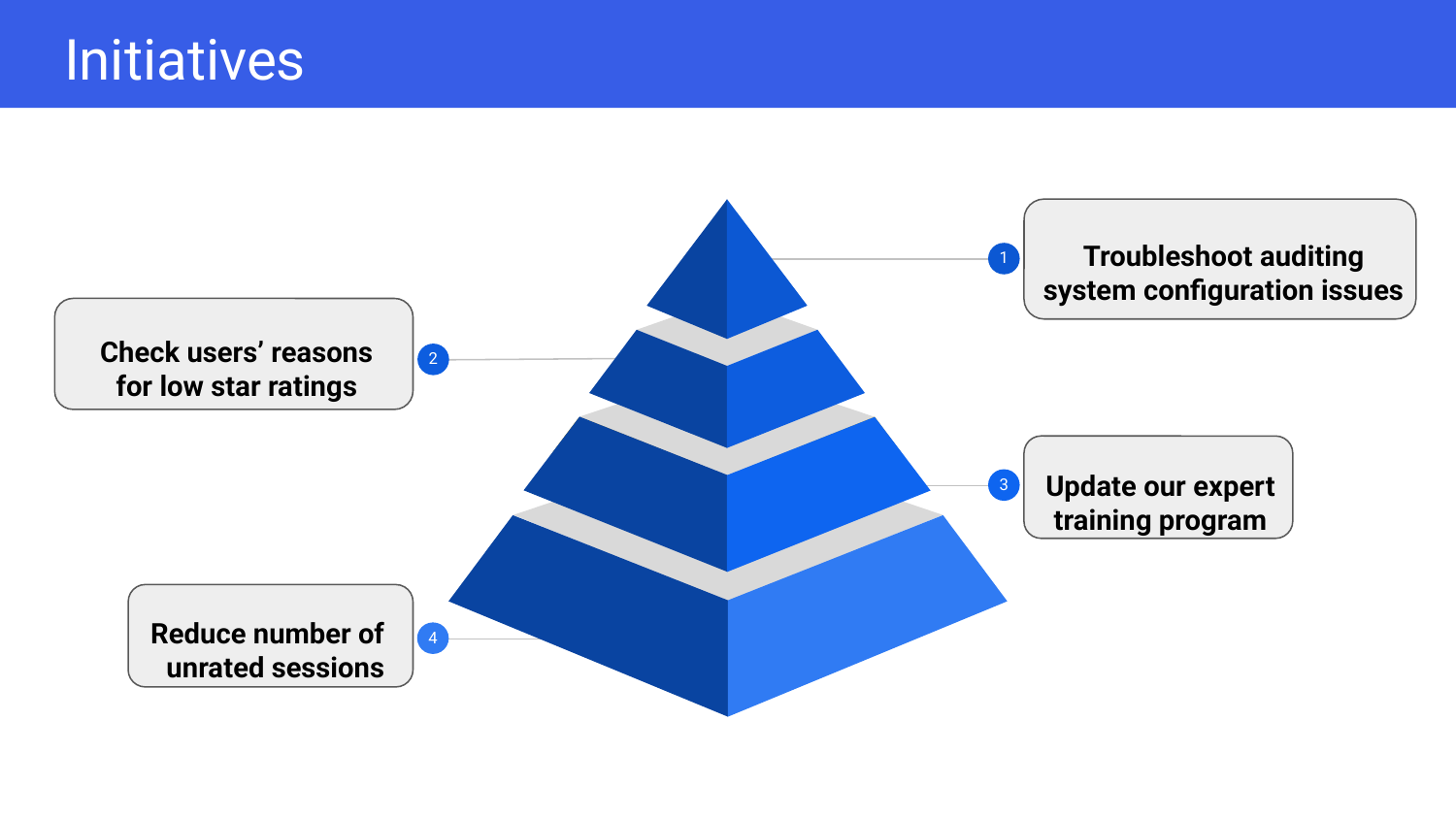

# Initiatives

Troubleshoot auditing system configuration issues

1

Check users’ reasons for low star ratings

2

Update our expert training program

3

4
Reduce number of unrated sessions